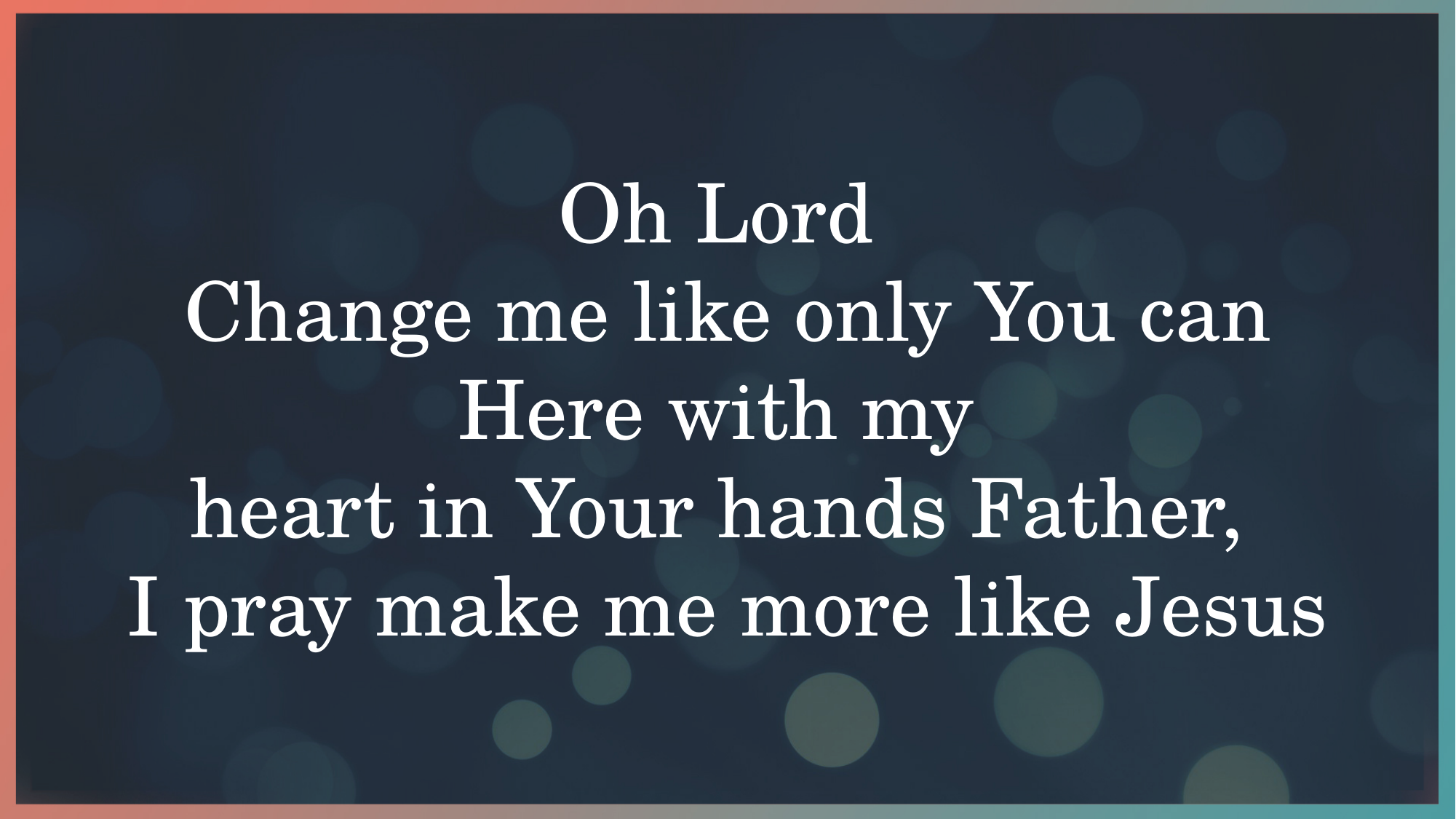

Oh Lord
Change me like only You can
Here with my
heart in Your hands Father,
I pray make me more like Jesus